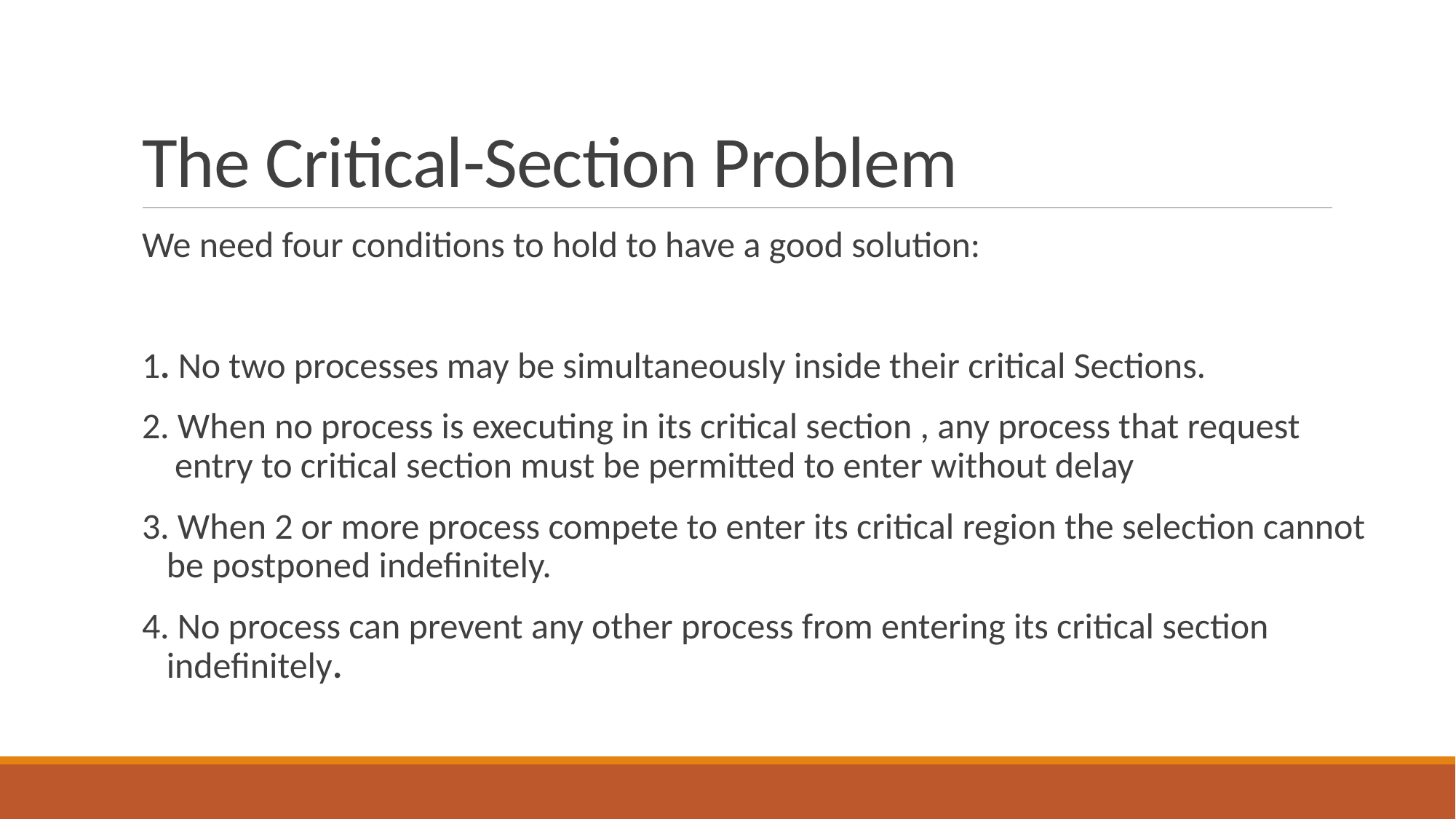

# The Critical-Section Problem
We need four conditions to hold to have a good solution:

1. No two processes may be simultaneously inside their critical Sections.
2. When no process is executing in its critical section , any process that request
    entry to critical section must be permitted to enter without delay
3. When 2 or more process compete to enter its critical region the selection cannot
   be postponed indefinitely.
4. No process can prevent any other process from entering its critical section
   indefinitely.